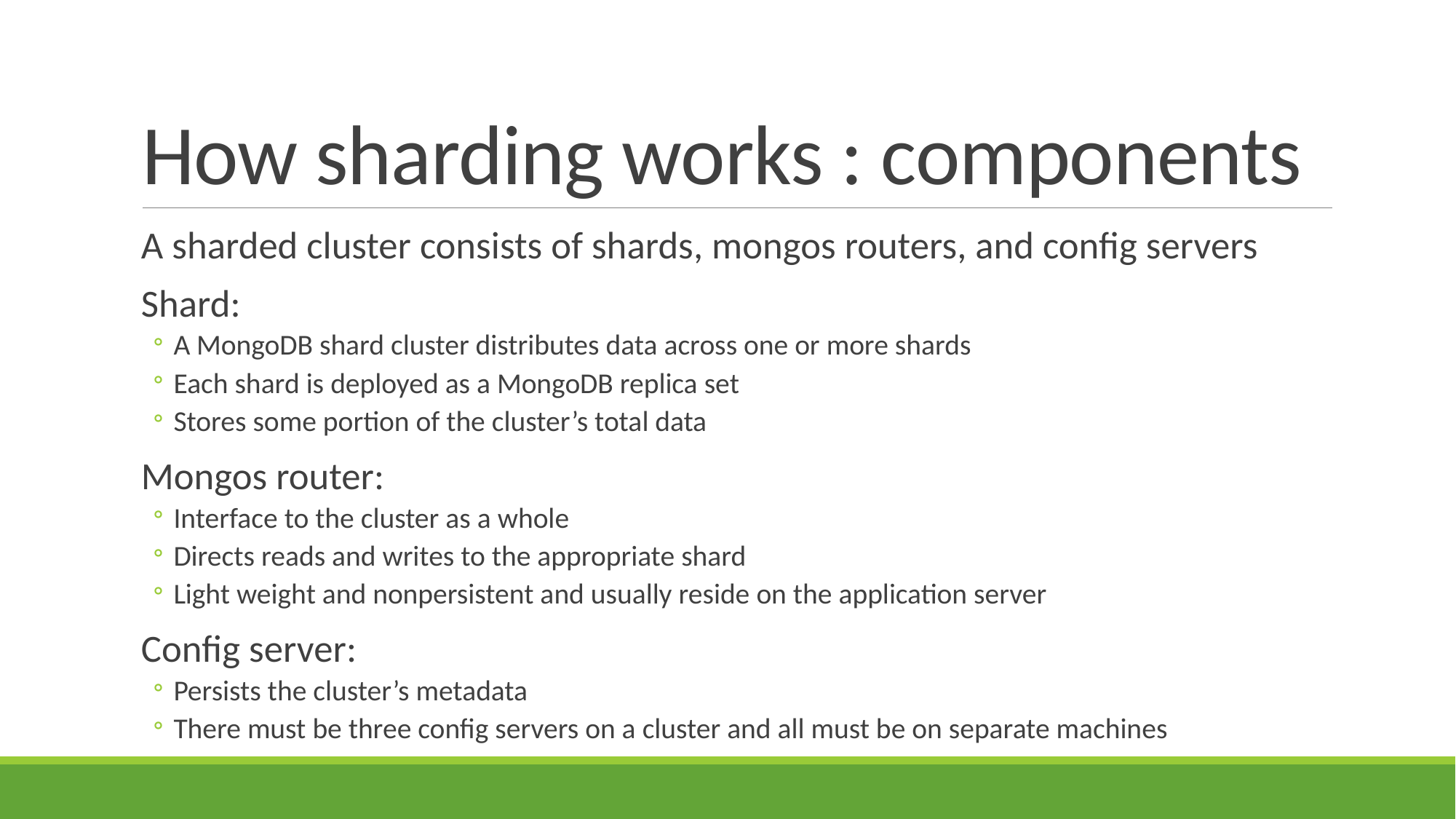

# How sharding works : components
A sharded cluster consists of shards, mongos routers, and config servers
Shard:
A MongoDB shard cluster distributes data across one or more shards
Each shard is deployed as a MongoDB replica set
Stores some portion of the cluster’s total data
Mongos router:
Interface to the cluster as a whole
Directs reads and writes to the appropriate shard
Light weight and nonpersistent and usually reside on the application server
Config server:
Persists the cluster’s metadata
There must be three config servers on a cluster and all must be on separate machines